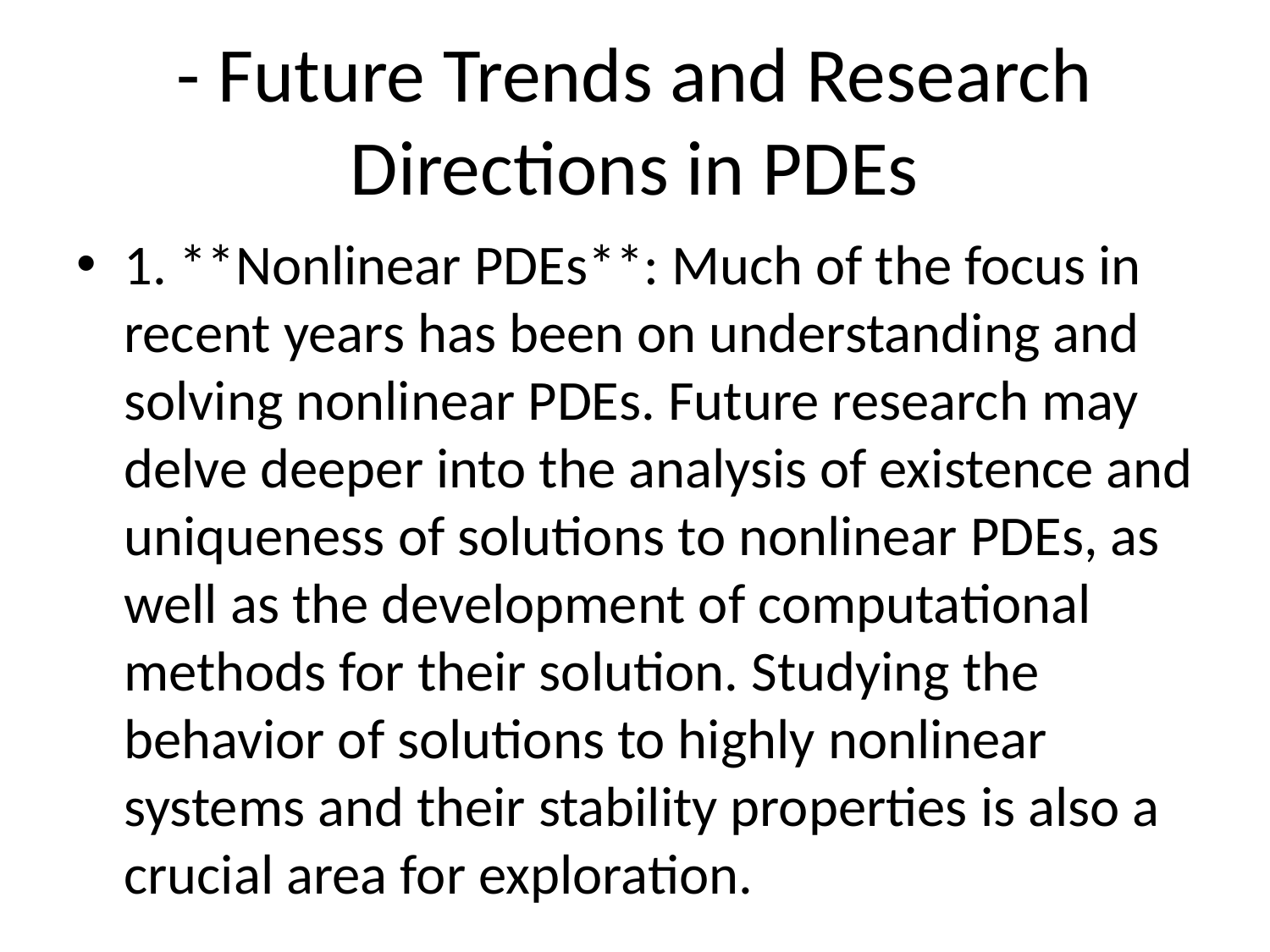

# - Future Trends and Research Directions in PDEs
1. **Nonlinear PDEs**: Much of the focus in recent years has been on understanding and solving nonlinear PDEs. Future research may delve deeper into the analysis of existence and uniqueness of solutions to nonlinear PDEs, as well as the development of computational methods for their solution. Studying the behavior of solutions to highly nonlinear systems and their stability properties is also a crucial area for exploration.